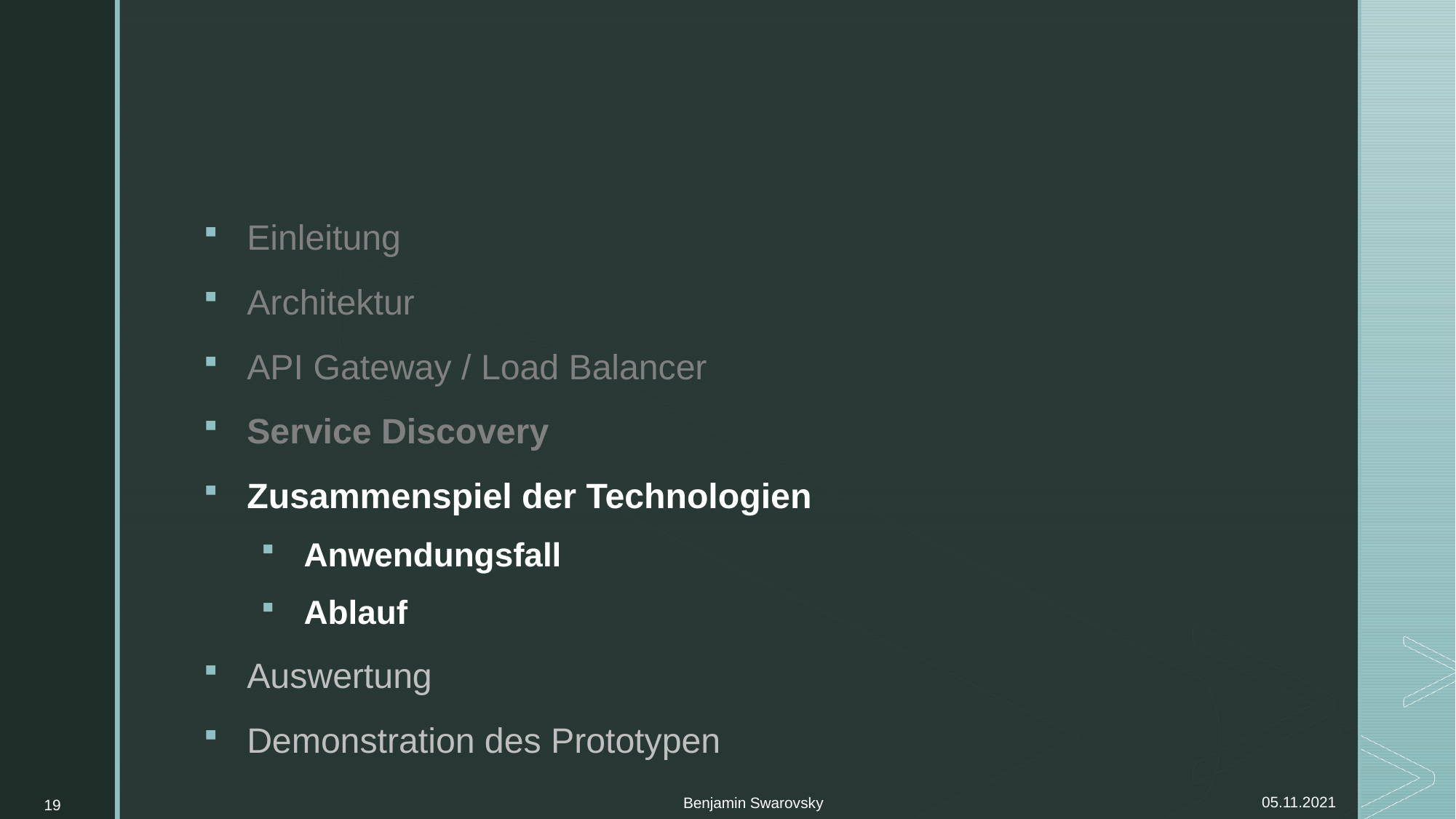

#
Einleitung
Architektur
API Gateway / Load Balancer
Service Discovery
Zusammenspiel der Technologien
Anwendungsfall
Ablauf
Auswertung
Demonstration des Prototypen

Benjamin Swarovsky
19
05.11.2021